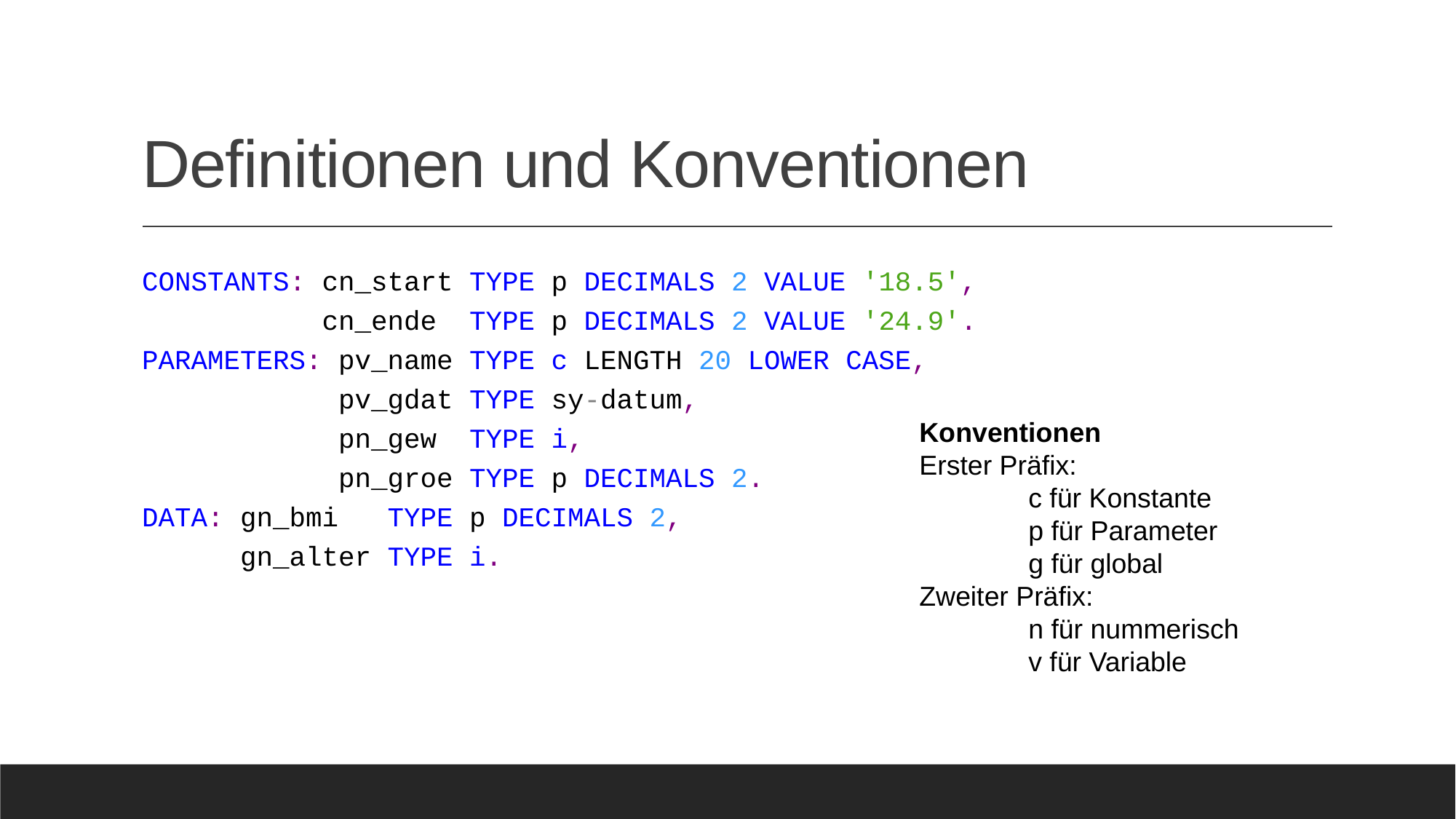

# Definitionen und Konventionen
CONSTANTS: cn_start TYPE p DECIMALS 2 VALUE '18.5',
           cn_ende  TYPE p DECIMALS 2 VALUE '24.9'.
PARAMETERS: pv_name TYPE c LENGTH 20 LOWER CASE,
            pv_gdat TYPE sy-datum,
            pn_gew  TYPE i,
            pn_groe TYPE p DECIMALS 2.
DATA: gn_bmi   TYPE p DECIMALS 2,
      gn_alter TYPE i.
Konventionen
Erster Präfix:
	c für Konstante
	p für Parameter
	g für global
Zweiter Präfix:
	n für nummerisch
	v für Variable